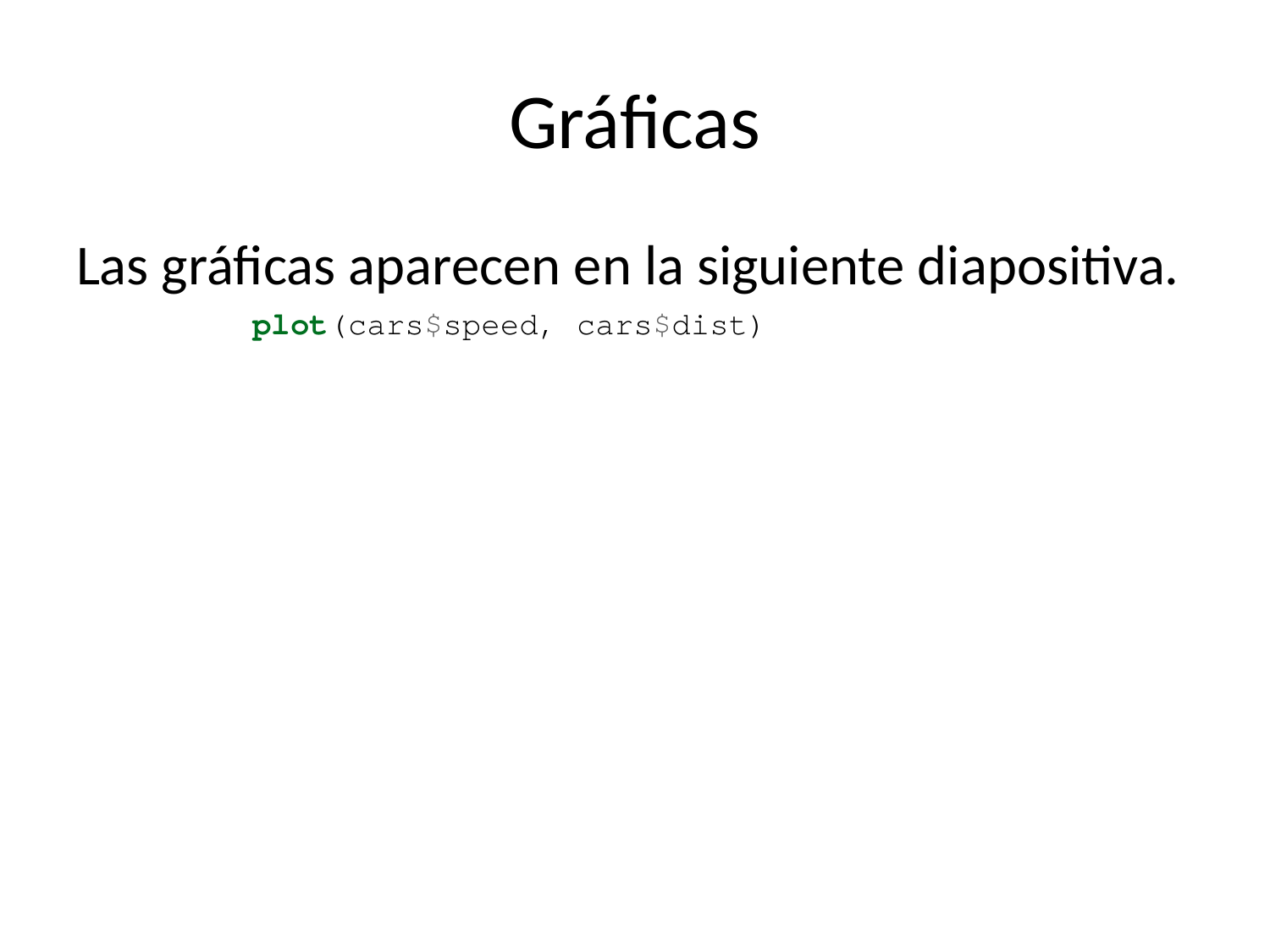

# Gráficas
Las gráficas aparecen en la siguiente diapositiva.
plot(cars$speed, cars$dist)